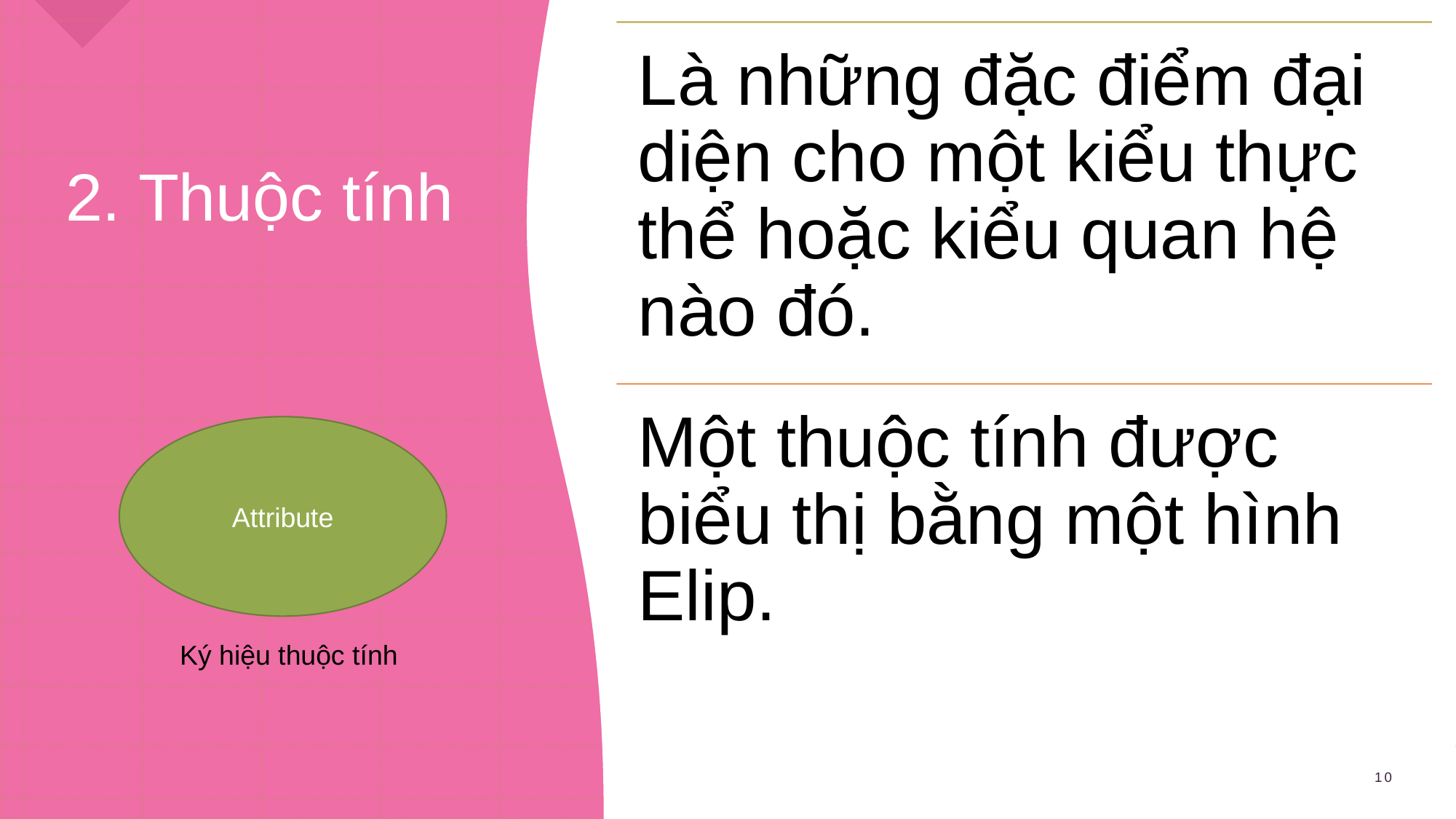

# 2. Thuộc tính
Là những đặc điểm đại diện cho một kiểu thực thể hoặc kiểu quan hệ nào đó.
Một thuộc tính được biểu thị bằng một hình Elip.
Attribute
Ký hiệu thuộc tính
10